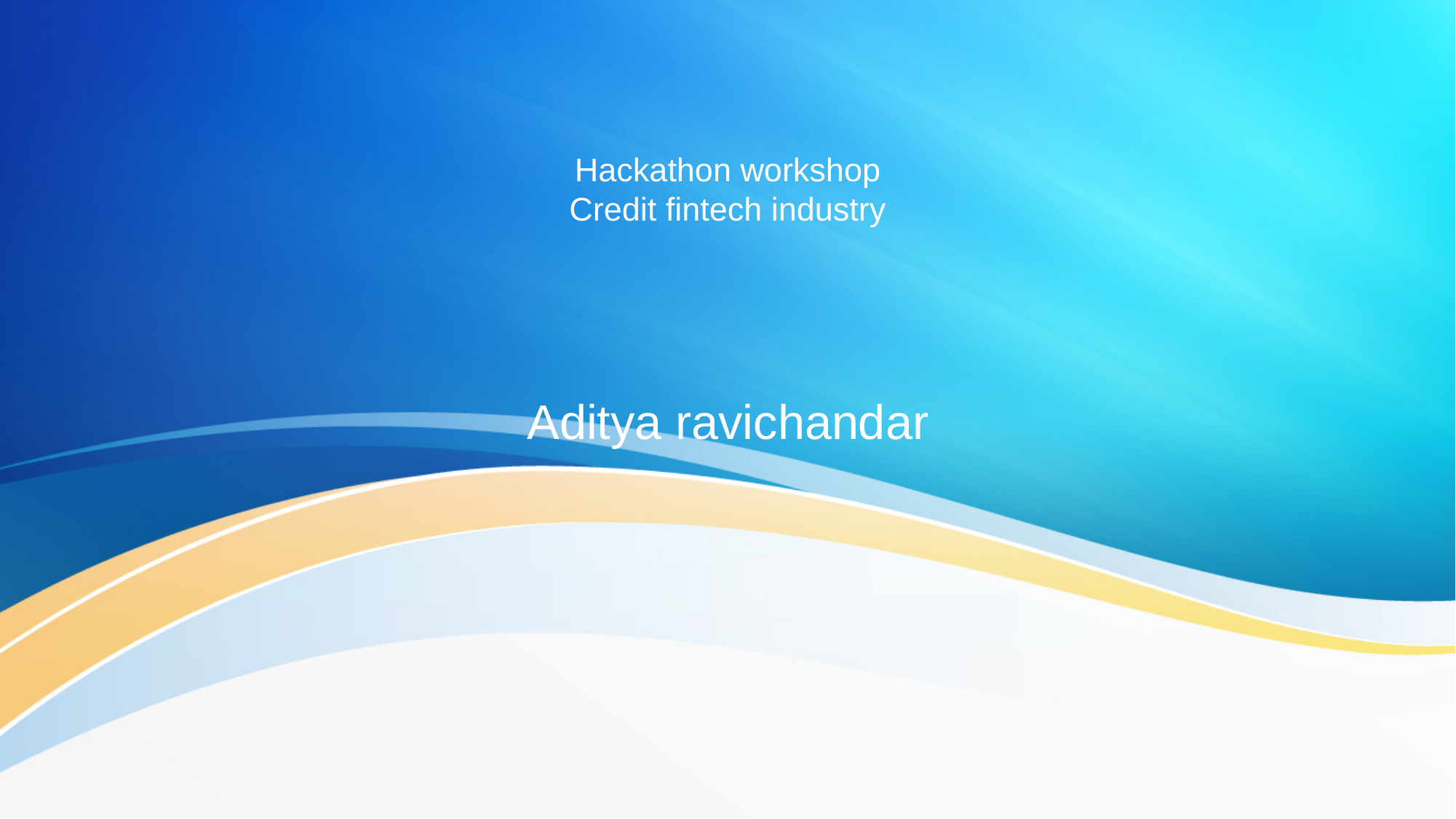

# Hackathon workshop Credit fintech industry
Aditya ravichandar